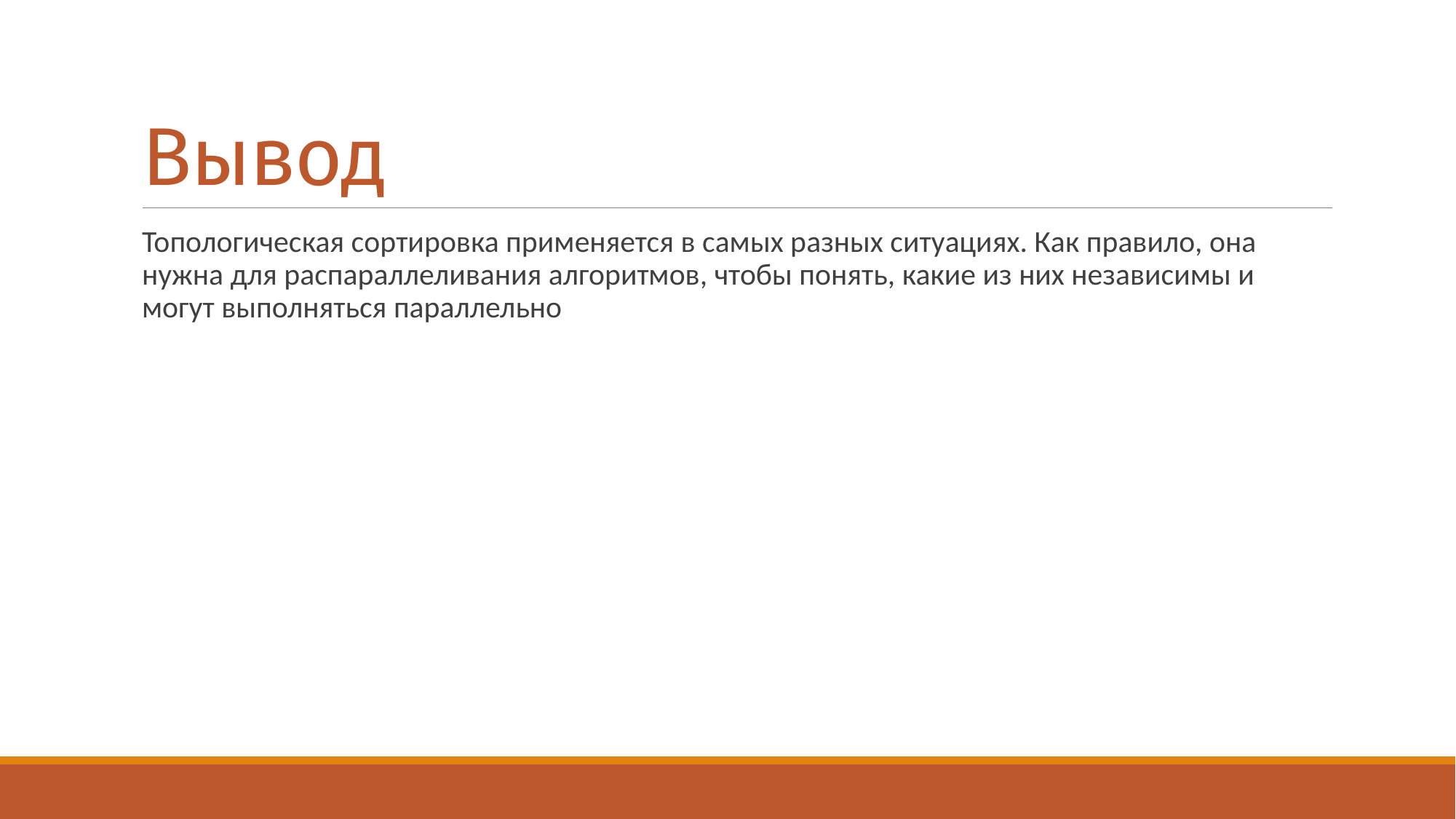

# Вывод
Топологическая сортировка применяется в самых разных ситуациях. Как правило, она нужна для распараллеливания алгоритмов, чтобы понять, какие из них независимы и могут выполняться параллельно